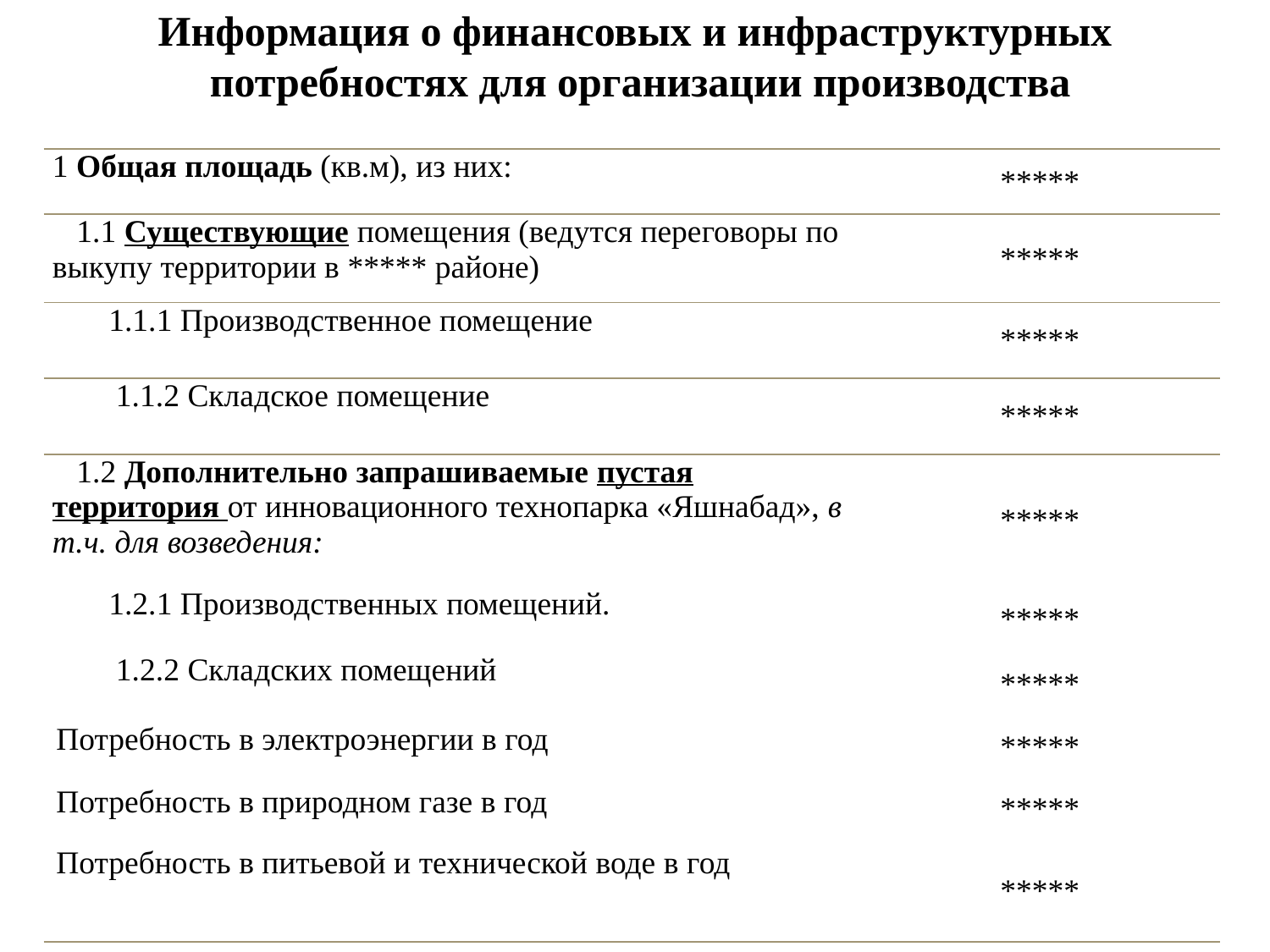

# Информация о финансовых и инфраструктурных потребностях для организации производства
| 1 Общая площадь (кв.м), из них: | \*\*\*\*\* |
| --- | --- |
| 1.1 Существующие помещения (ведутся переговоры по выкупу территории в \*\*\*\*\* районе) | \*\*\*\*\* |
| 1.1.1 Производственное помещение | \*\*\*\*\* |
| 1.1.2 Складское помещение | \*\*\*\*\* |
| 1.2 Дополнительно запрашиваемые пустая территория от инновационного технопарка «Яшнабад», в т.ч. для возведения: | \*\*\*\*\* |
| 1.2.1 Производственных помещений. | \*\*\*\*\* |
| 1.2.2 Складских помещений | \*\*\*\*\* |
| Потребность в электроэнергии в год | \*\*\*\*\* |
| Потребность в природном газе в год | \*\*\*\*\* |
| Потребность в питьевой и технической воде в год | \*\*\*\*\* |